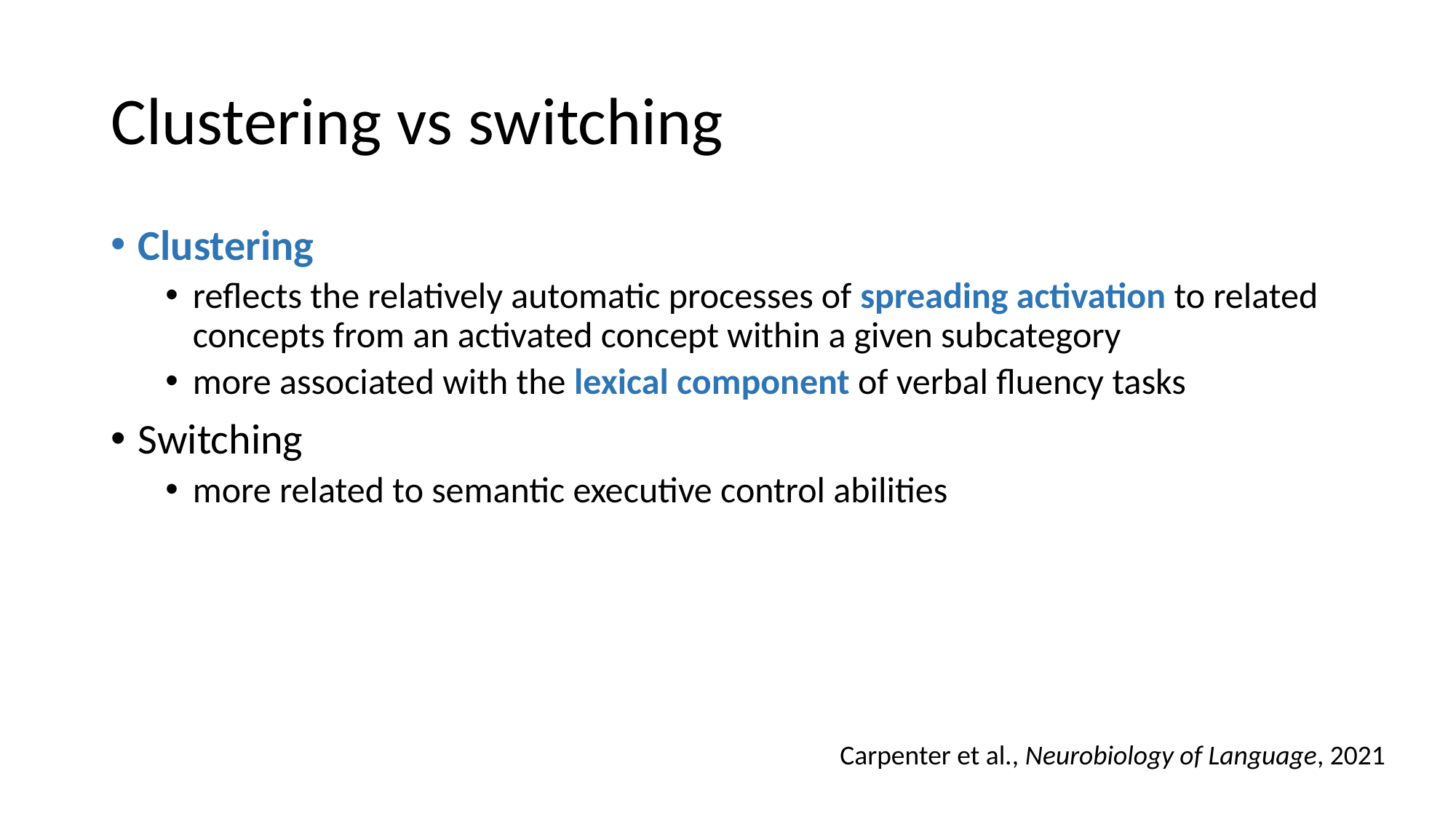

# Clustering vs switching
Clustering
reflects the relatively automatic processes of spreading activation to related concepts from an activated concept within a given subcategory
more associated with the lexical component of verbal fluency tasks
Switching
more related to semantic executive control abilities
Carpenter et al., Neurobiology of Language, 2021